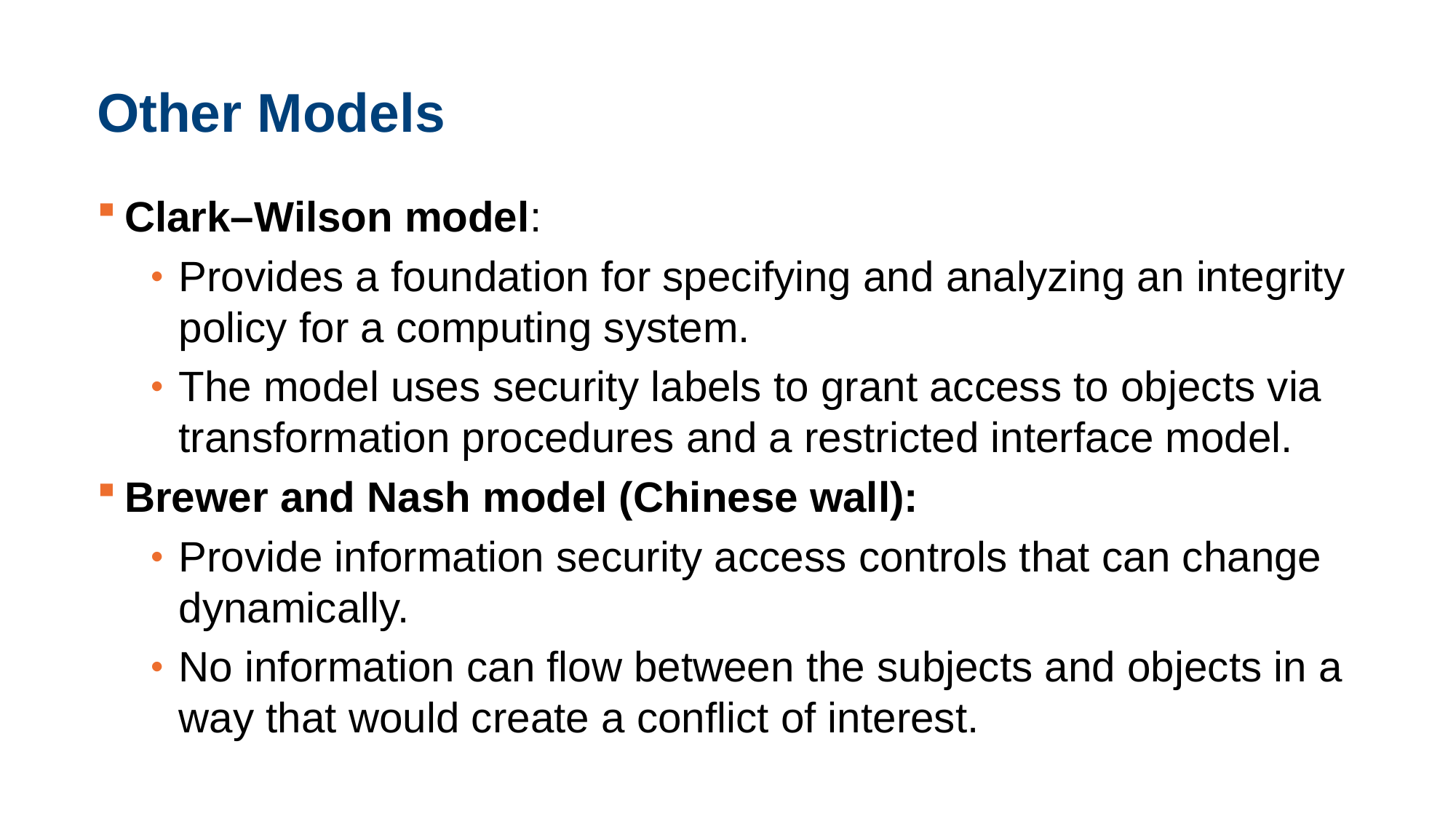

# Other Models
Clark–Wilson model:
Provides a foundation for specifying and analyzing an integrity policy for a computing system.
The model uses security labels to grant access to objects via transformation procedures and a restricted interface model.
Brewer and Nash model (Chinese wall):
Provide information security access controls that can change dynamically.
No information can flow between the subjects and objects in a way that would create a conflict of interest.